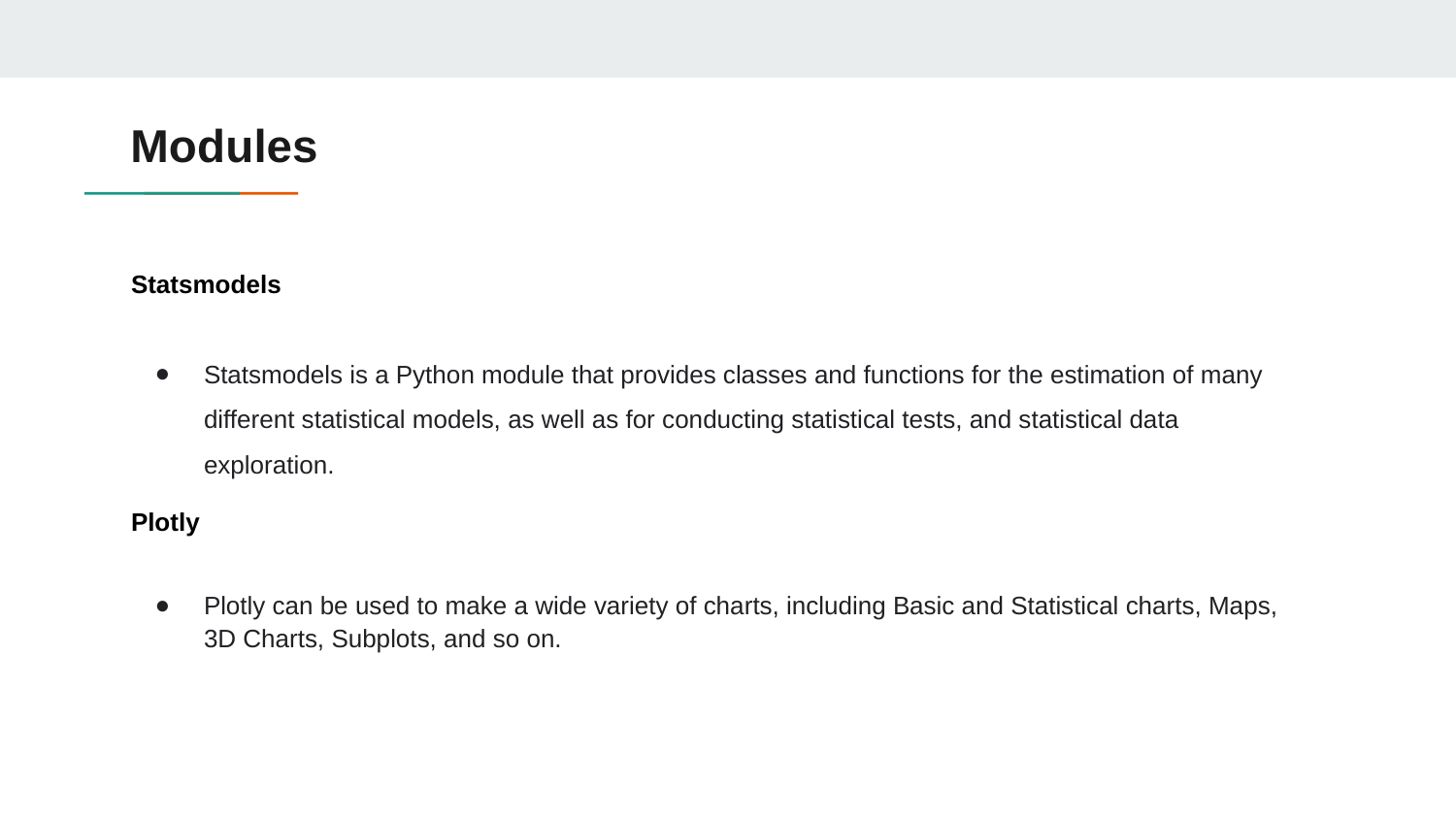

# Modules
Statsmodels

Statsmodels is a Python module that provides classes and functions for the estimation of many different statistical models, as well as for conducting statistical tests, and statistical data exploration.
Plotly

Plotly can be used to make a wide variety of charts, including Basic and Statistical charts, Maps, 3D Charts, Subplots, and so on.